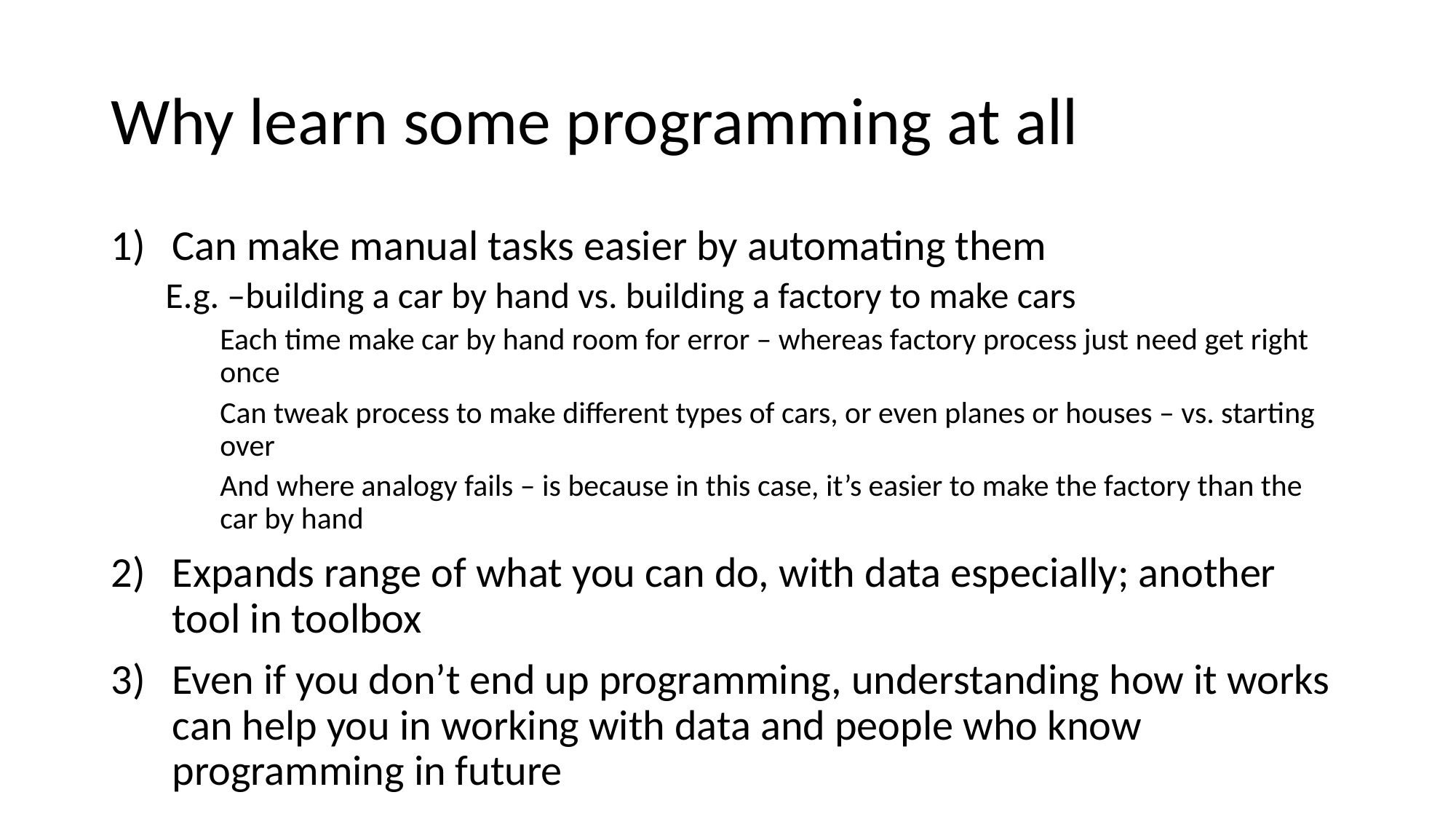

# Why learn some programming at all
Can make manual tasks easier by automating them
E.g. –building a car by hand vs. building a factory to make cars
Each time make car by hand room for error – whereas factory process just need get right once
Can tweak process to make different types of cars, or even planes or houses – vs. starting over
And where analogy fails – is because in this case, it’s easier to make the factory than the car by hand
Expands range of what you can do, with data especially; another tool in toolbox
Even if you don’t end up programming, understanding how it works can help you in working with data and people who know programming in future